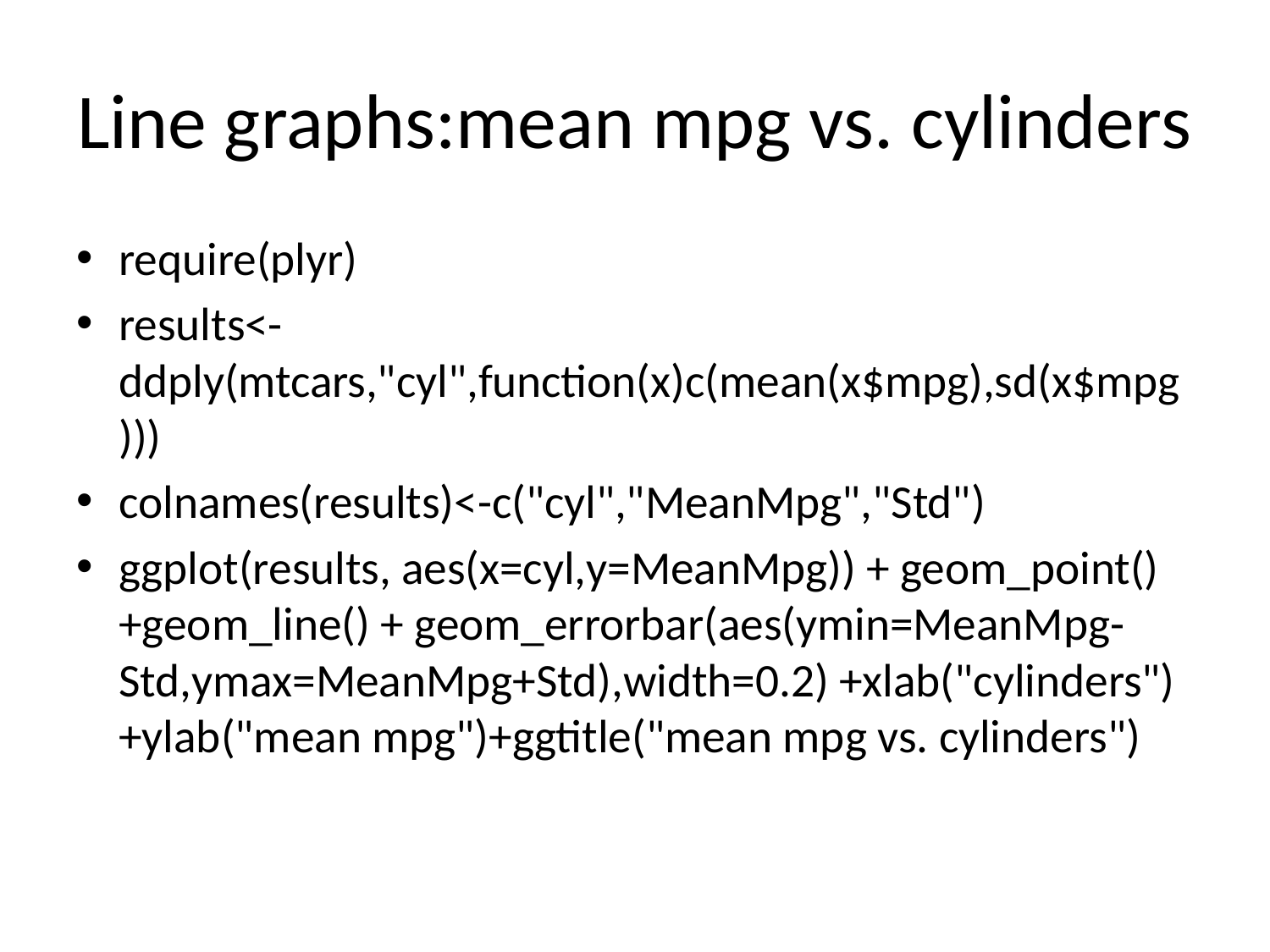

# Line graphs:mean mpg vs. cylinders
require(plyr)
results<-ddply(mtcars,"cyl",function(x)c(mean(x$mpg),sd(x$mpg)))
colnames(results)<-c("cyl","MeanMpg","Std")
ggplot(results, aes(x=cyl,y=MeanMpg)) + geom_point() +geom_line() + geom_errorbar(aes(ymin=MeanMpg-Std,ymax=MeanMpg+Std),width=0.2) +xlab("cylinders")+ylab("mean mpg")+ggtitle("mean mpg vs. cylinders")